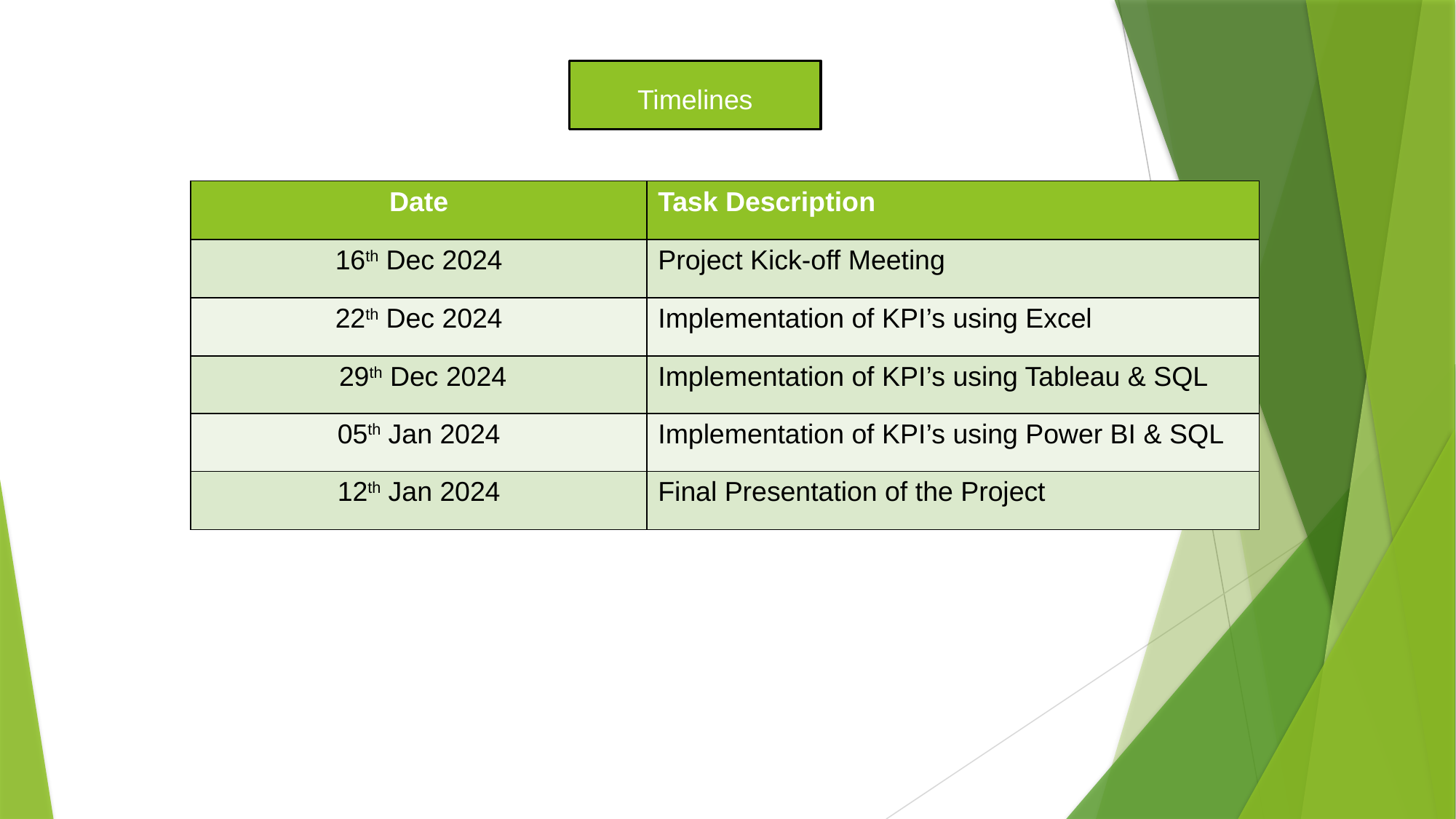

Timelines
| Date | Task Description |
| --- | --- |
| 16th Dec 2024 | Project Kick-off Meeting |
| 22th Dec 2024 | Implementation of KPI’s using Excel |
| 29th Dec 2024 | Implementation of KPI’s using Tableau & SQL |
| 05th Jan 2024 | Implementation of KPI’s using Power BI & SQL |
| 12th Jan 2024 | Final Presentation of the Project |